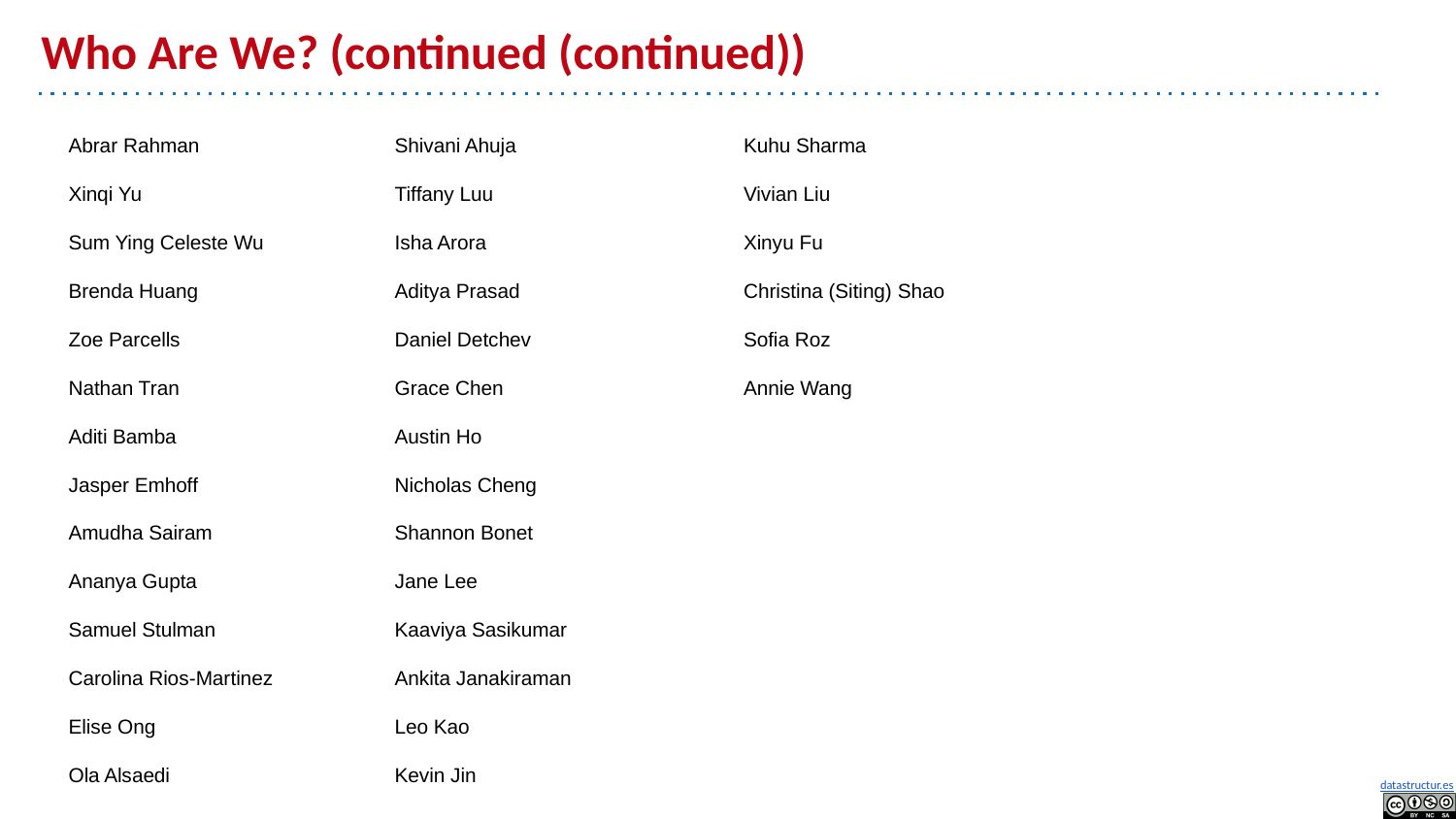

# Who Are We? (continued (continued))
Abrar Rahman
Xinqi Yu
Sum Ying Celeste Wu
Brenda Huang
Zoe Parcells
Nathan Tran
Aditi Bamba
Jasper Emhoff
Amudha Sairam
Ananya Gupta
Samuel Stulman
Carolina Rios-Martinez
Elise Ong
Ola Alsaedi

Shivani Ahuja
Tiffany Luu
Isha Arora
Aditya Prasad
Daniel Detchev
Grace Chen
Austin Ho
Nicholas Cheng
Shannon Bonet
Jane Lee
Kaaviya Sasikumar
Ankita Janakiraman
Leo Kao
Kevin Jin

Kuhu Sharma
Vivian Liu
Xinyu Fu
Christina (Siting) Shao
Sofia Roz
Annie Wang